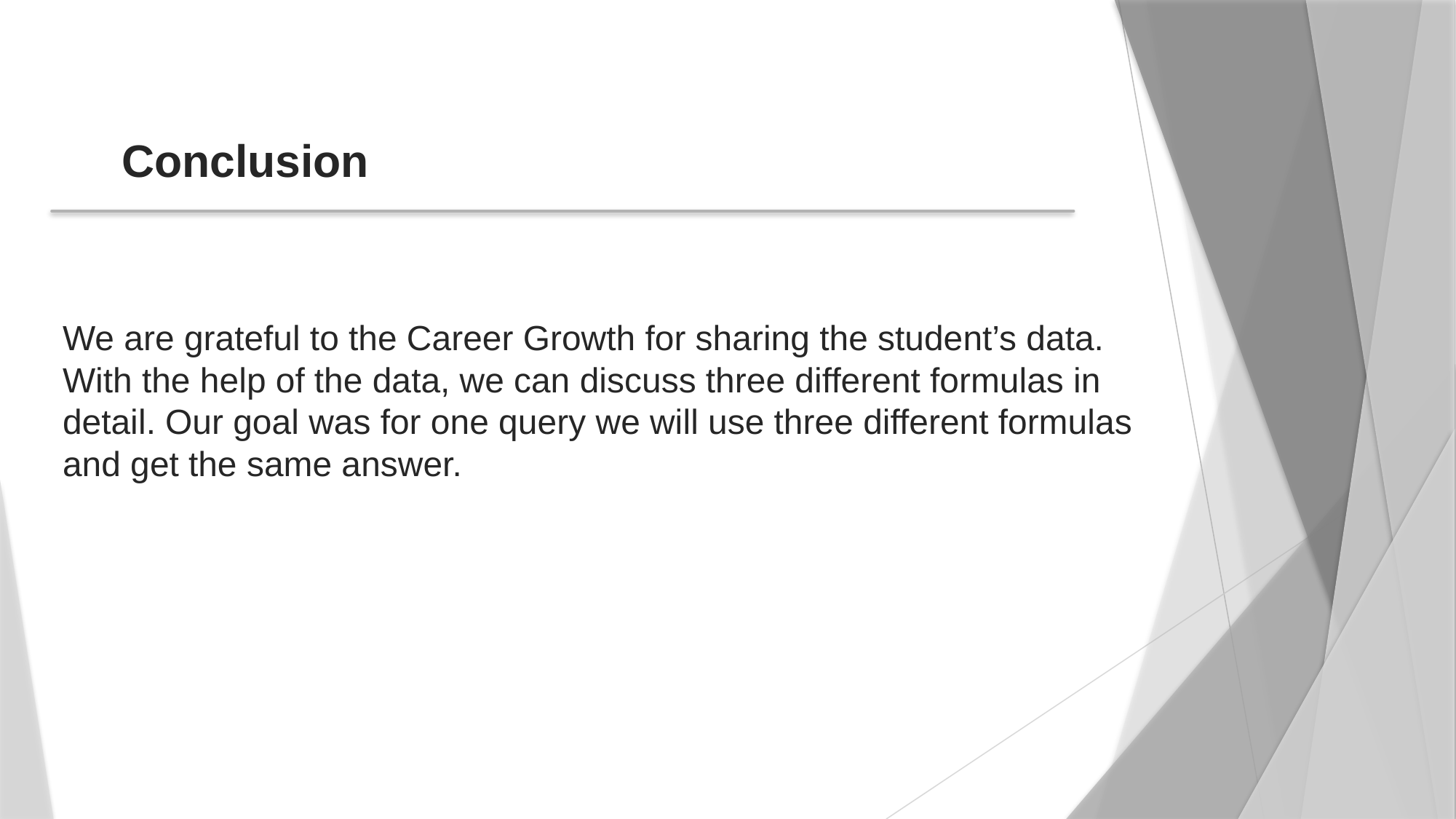

Conclusion
We are grateful to the Career Growth for sharing the student’s data. With the help of the data, we can discuss three different formulas in detail. Our goal was for one query we will use three different formulas and get the same answer.